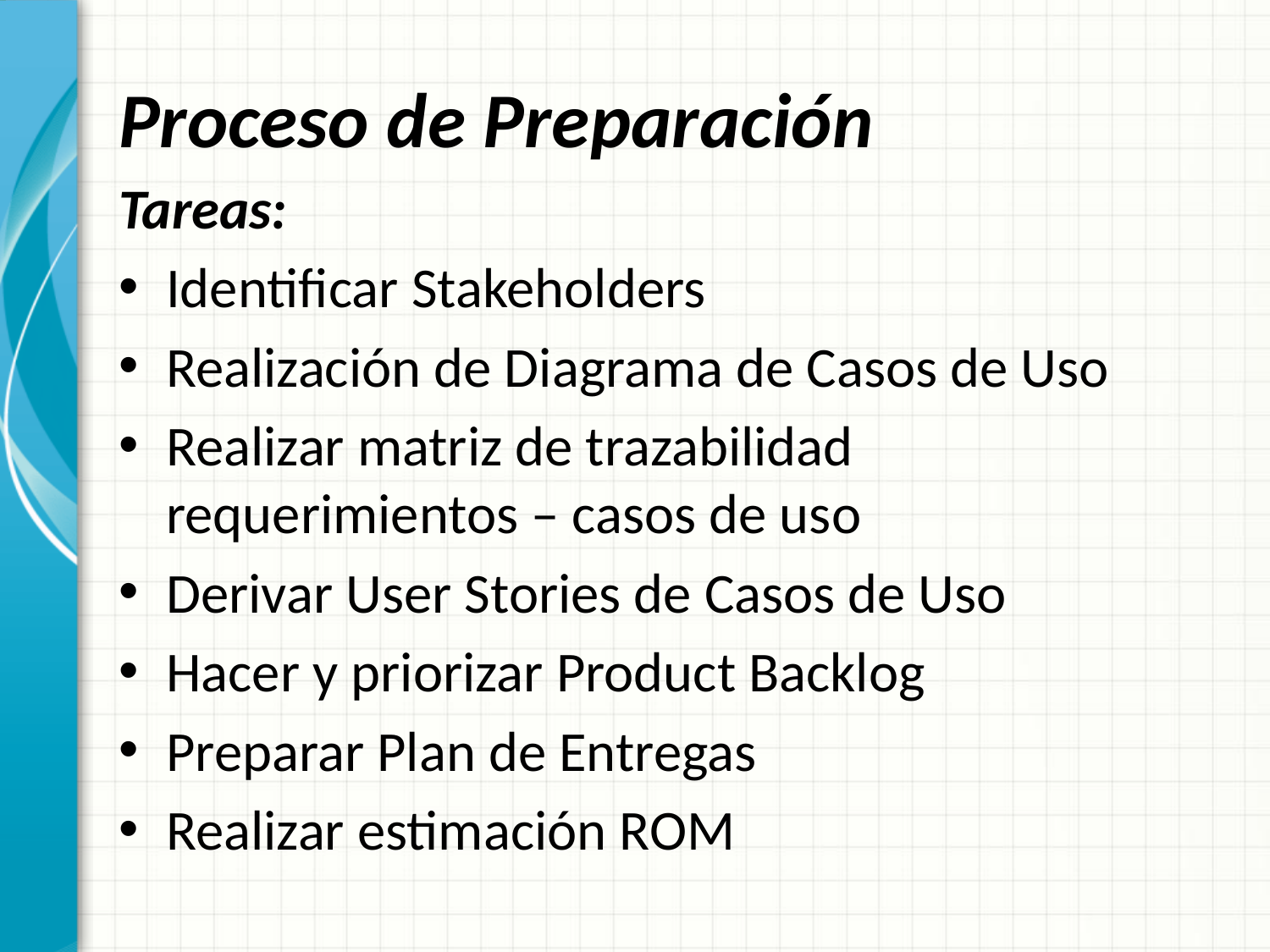

# Proceso de Preparación
Tareas:
Identificar Stakeholders
Realización de Diagrama de Casos de Uso
Realizar matriz de trazabilidad requerimientos – casos de uso
Derivar User Stories de Casos de Uso
Hacer y priorizar Product Backlog
Preparar Plan de Entregas
Realizar estimación ROM